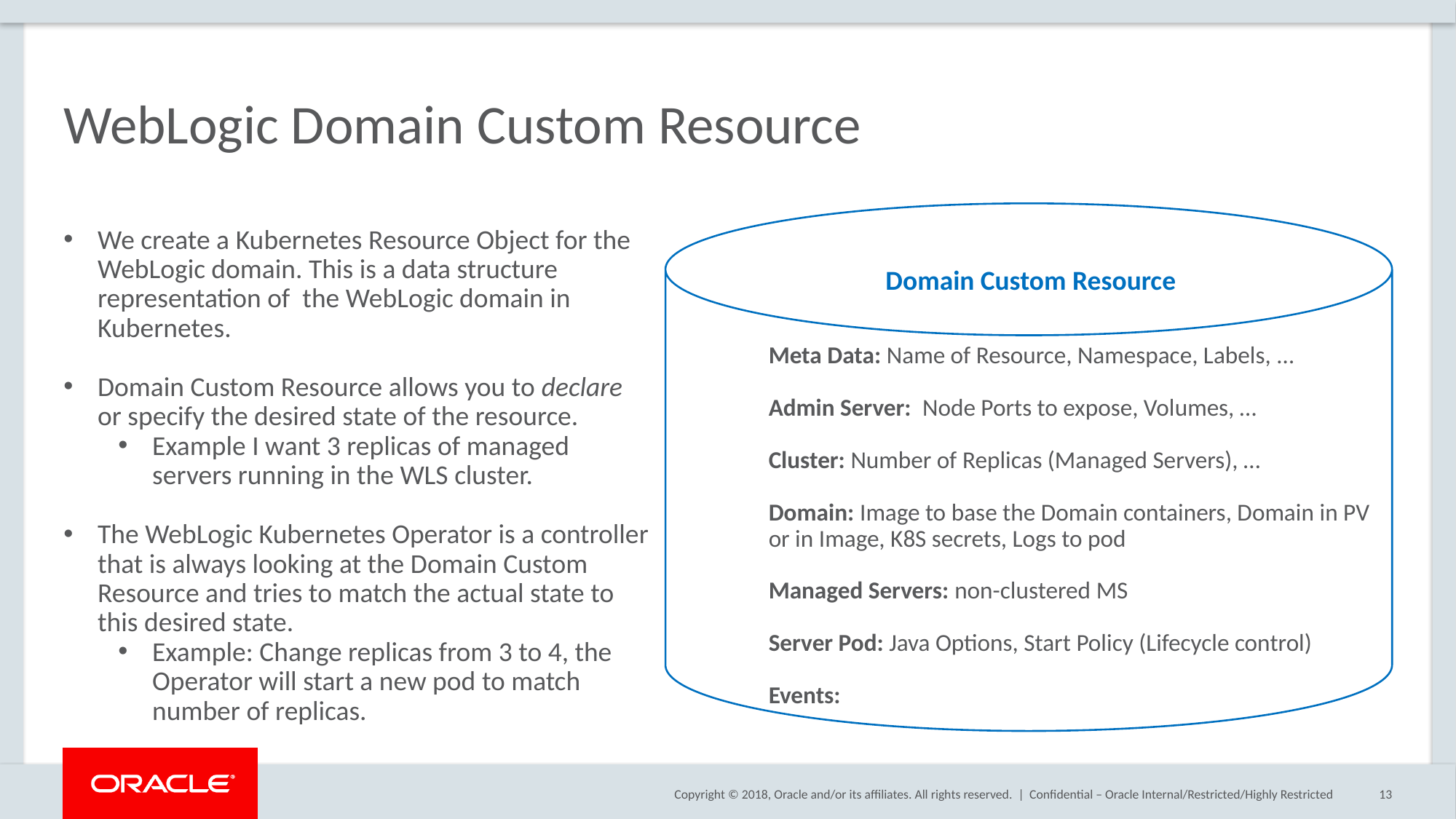

# WebLogic Domain Custom Resource

We create a Kubernetes Resource Object for the WebLogic domain. This is a data structure representation of  the WebLogic domain in Kubernetes.

Domain Custom Resource allows you to declare or specify the desired state of the resource.
Example I want 3 replicas of managed servers running in the WLS cluster.

The WebLogic Kubernetes Operator is a controller that is always looking at the Domain Custom Resource and tries to match the actual state to this desired state.
Example: Change replicas from 3 to 4, the Operator will start a new pod to match number of replicas.

Domain Custom Resource
Meta Data: Name of Resource, Namespace, Labels, …

Admin Server:  Node Ports to expose, Volumes, …

Cluster: Number of Replicas (Managed Servers), …

Domain: Image to base the Domain containers, Domain in PV or in Image, K8S secrets, Logs to pod

Managed Servers: non-clustered MS

Server Pod: Java Options, Start Policy (Lifecycle control)

Events:
Confidential – Oracle Internal/Restricted/Highly Restricted
13